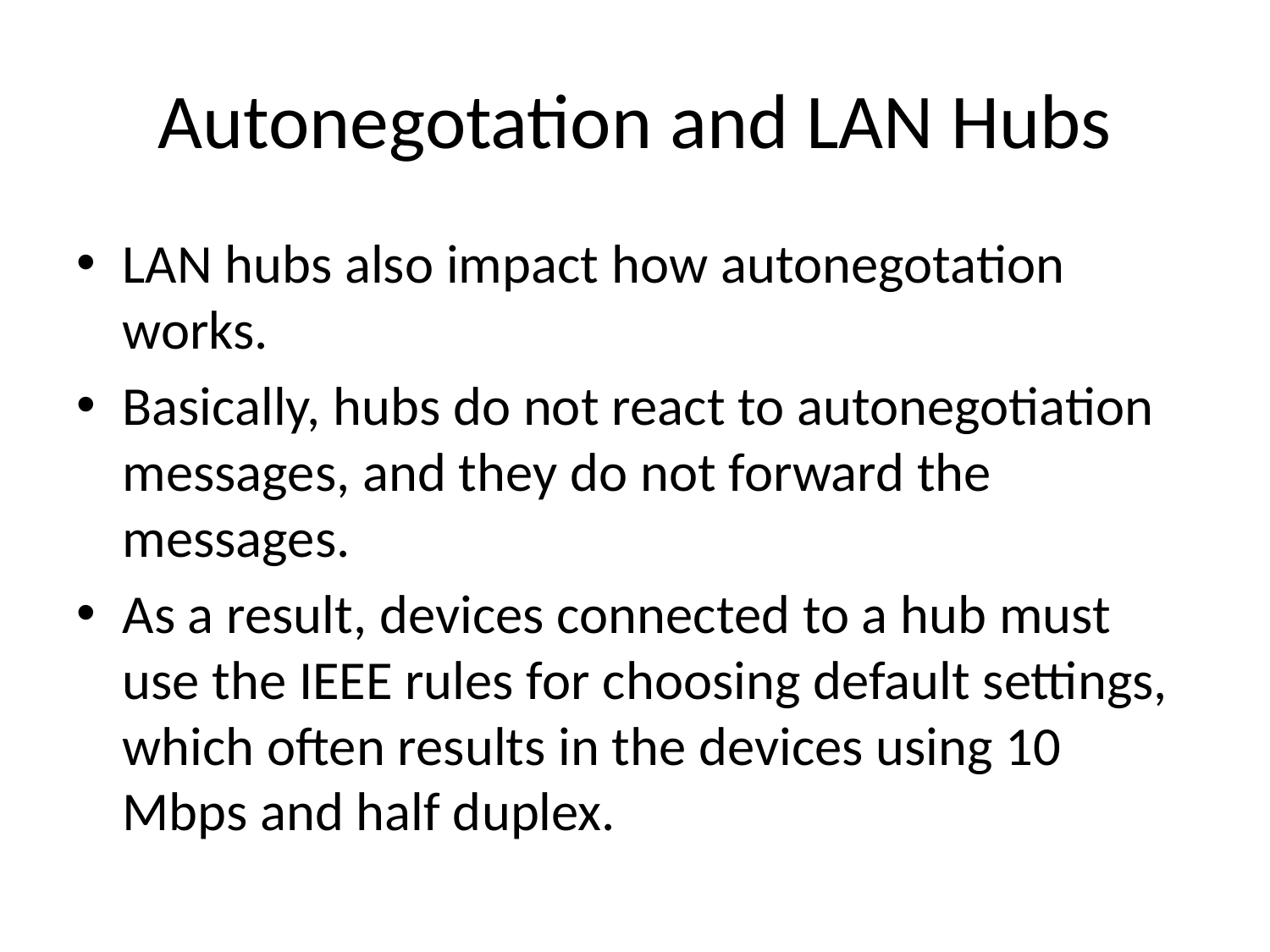

# Autonegotation and LAN Hubs
LAN hubs also impact how autonegotation works.
Basically, hubs do not react to autonegotiation messages, and they do not forward the messages.
As a result, devices connected to a hub must use the IEEE rules for choosing default settings, which often results in the devices using 10 Mbps and half duplex.